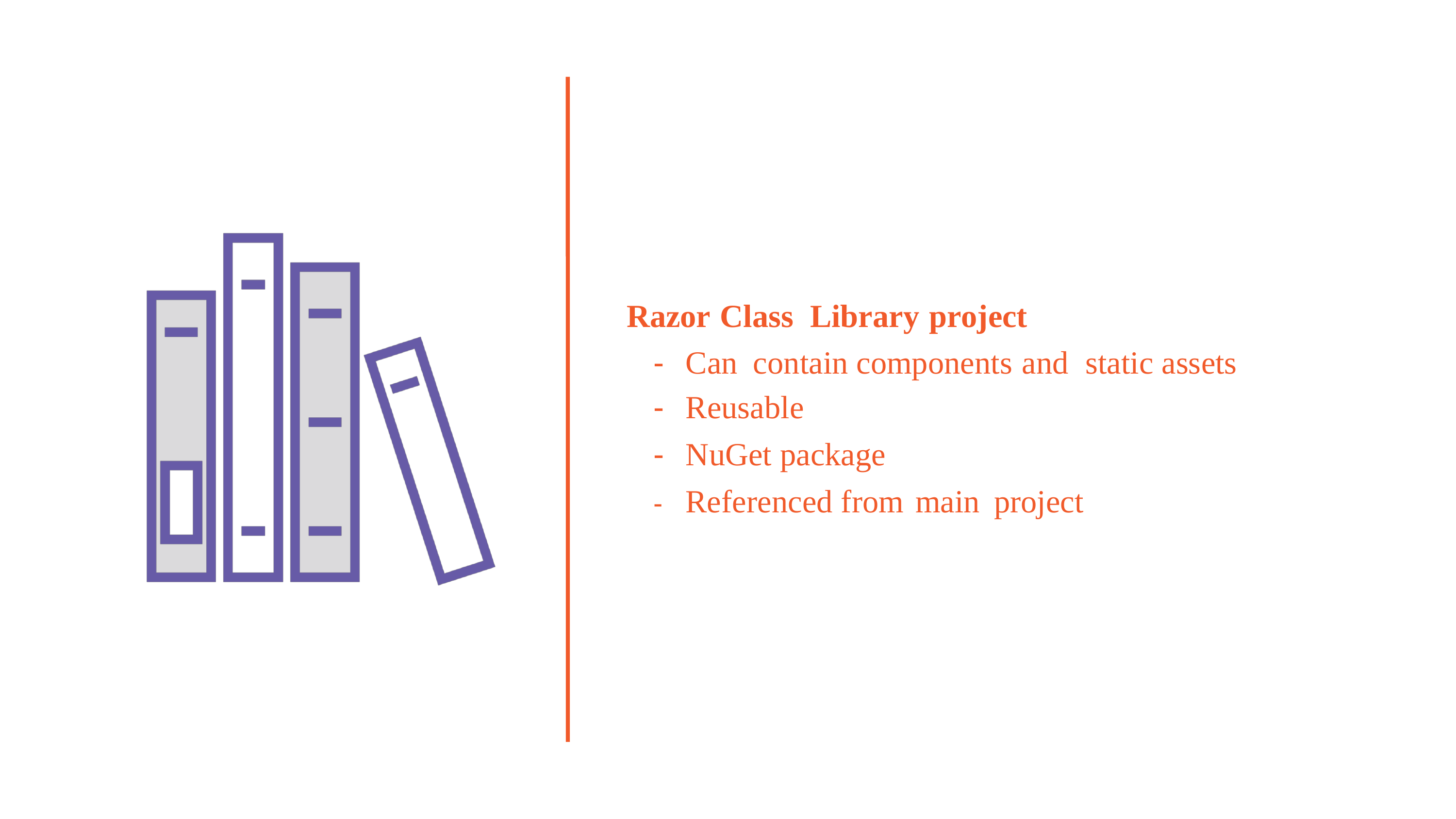

Razor Class Library project
-
-
-
-
Can contain components and  static assets
Reusable
NuGet package
Referenced from main project